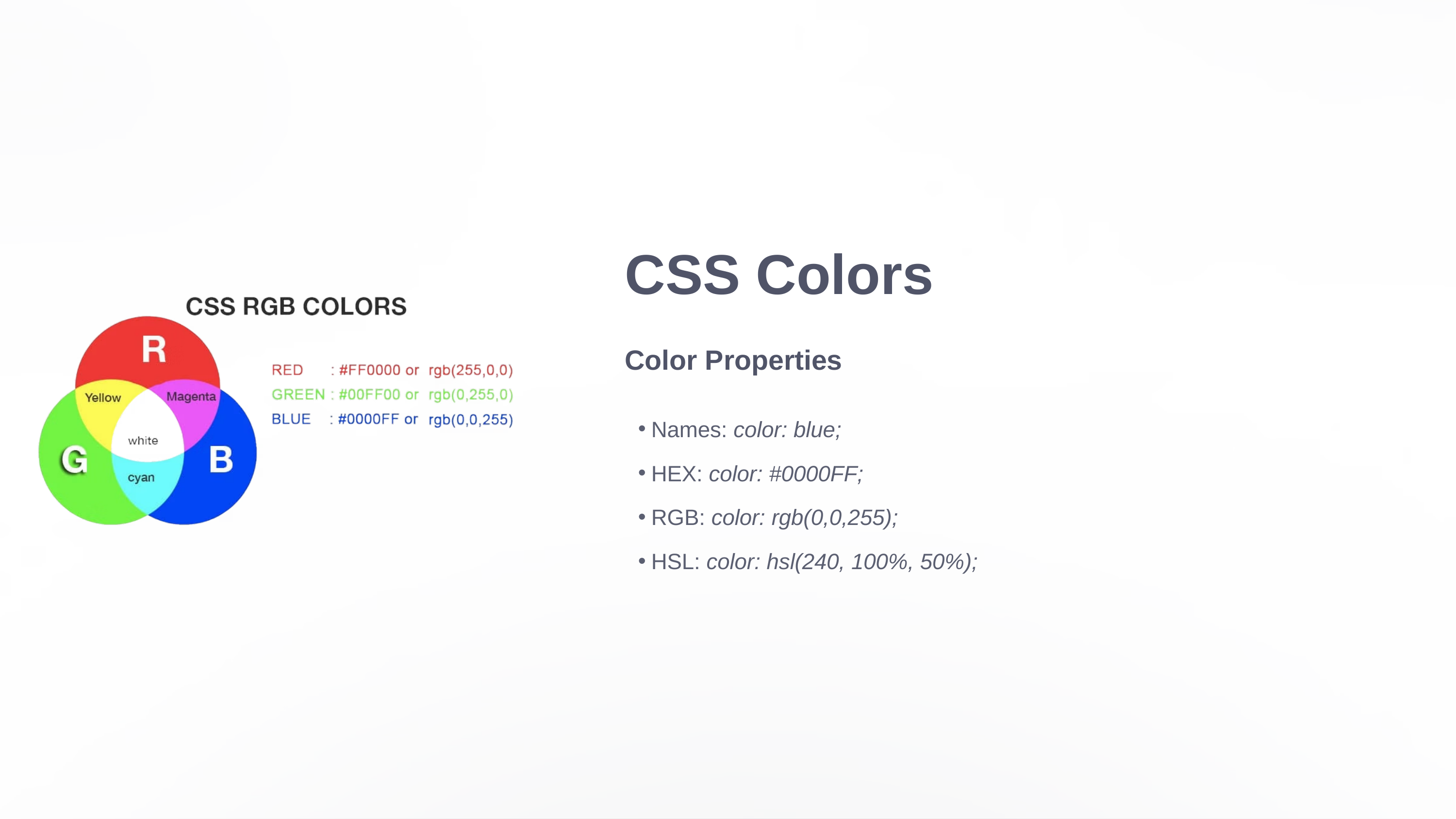

CSS Colors

Color Properties

Names: color: blue;

HEX: color: #0000FF;

RGB: color: rgb(0,0,255);

HSL: color: hsl(240, 100%, 50%);